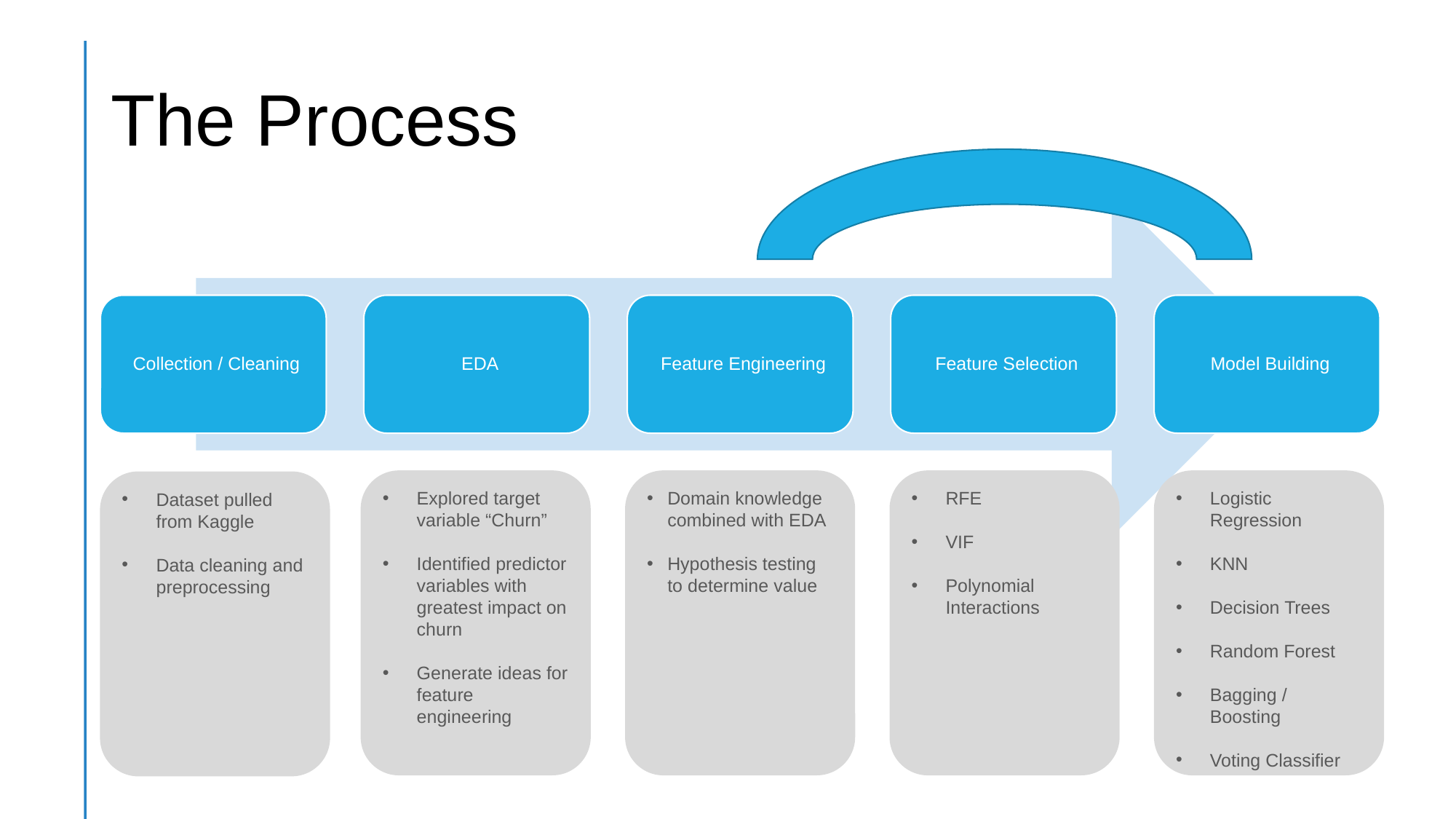

# The Process

Collection / Cleaning
EDA
Feature Engineering
Feature Selection
Model Building
Logistic Regression

KNN

Decision Trees

Random Forest

Bagging / Boosting

Voting Classifier
RFE

VIF

Polynomial Interactions
Domain knowledge combined with EDA

Hypothesis testing to determine value
Explored target variable “Churn”

Identified predictor variables with greatest impact on churn

Generate ideas for feature engineering
Dataset pulled from Kaggle

Data cleaning and preprocessing